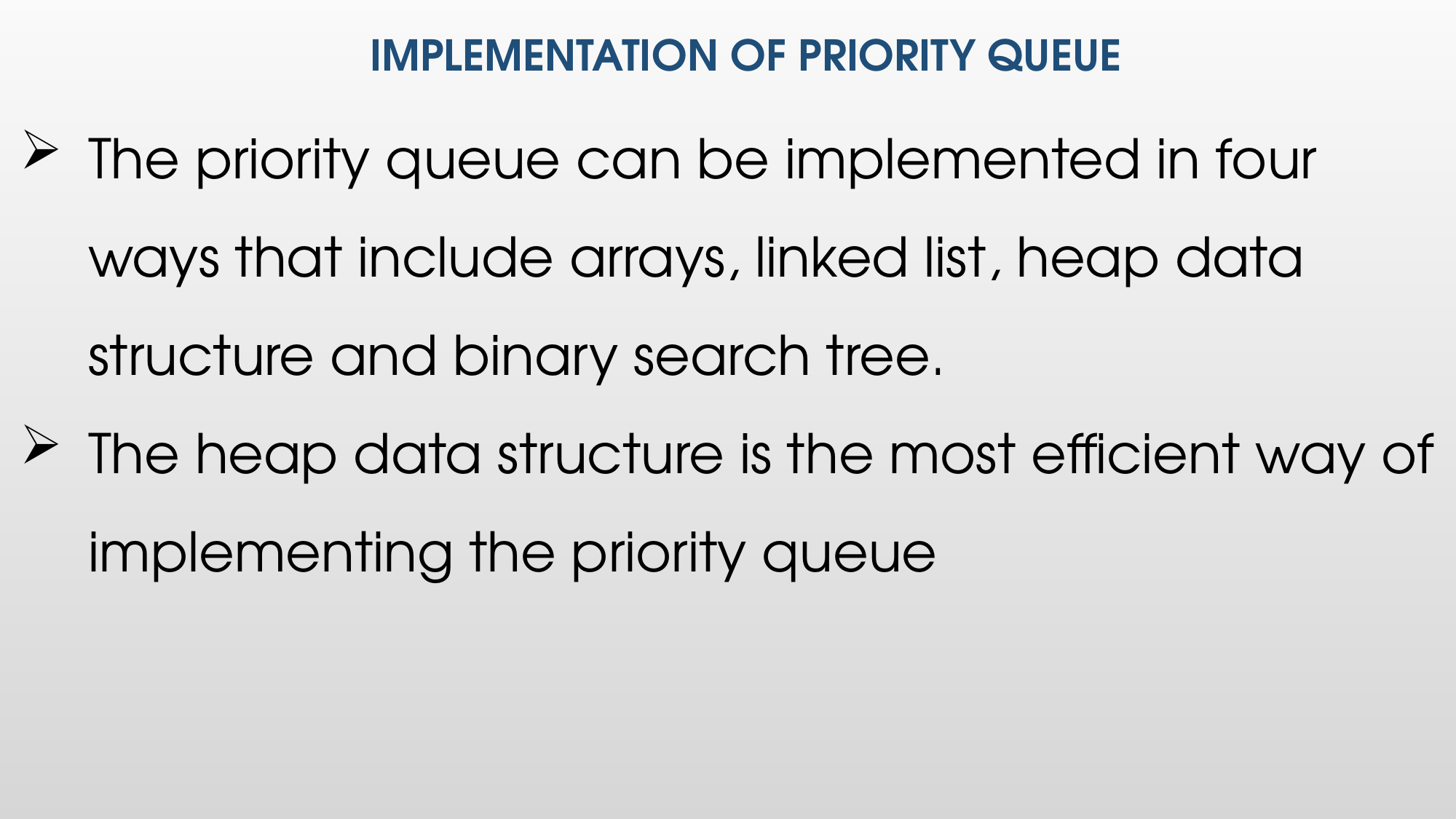

# Implementation of Priority Queue
The priority queue can be implemented in four ways that include arrays, linked list, heap data structure and binary search tree.
The heap data structure is the most efficient way of implementing the priority queue